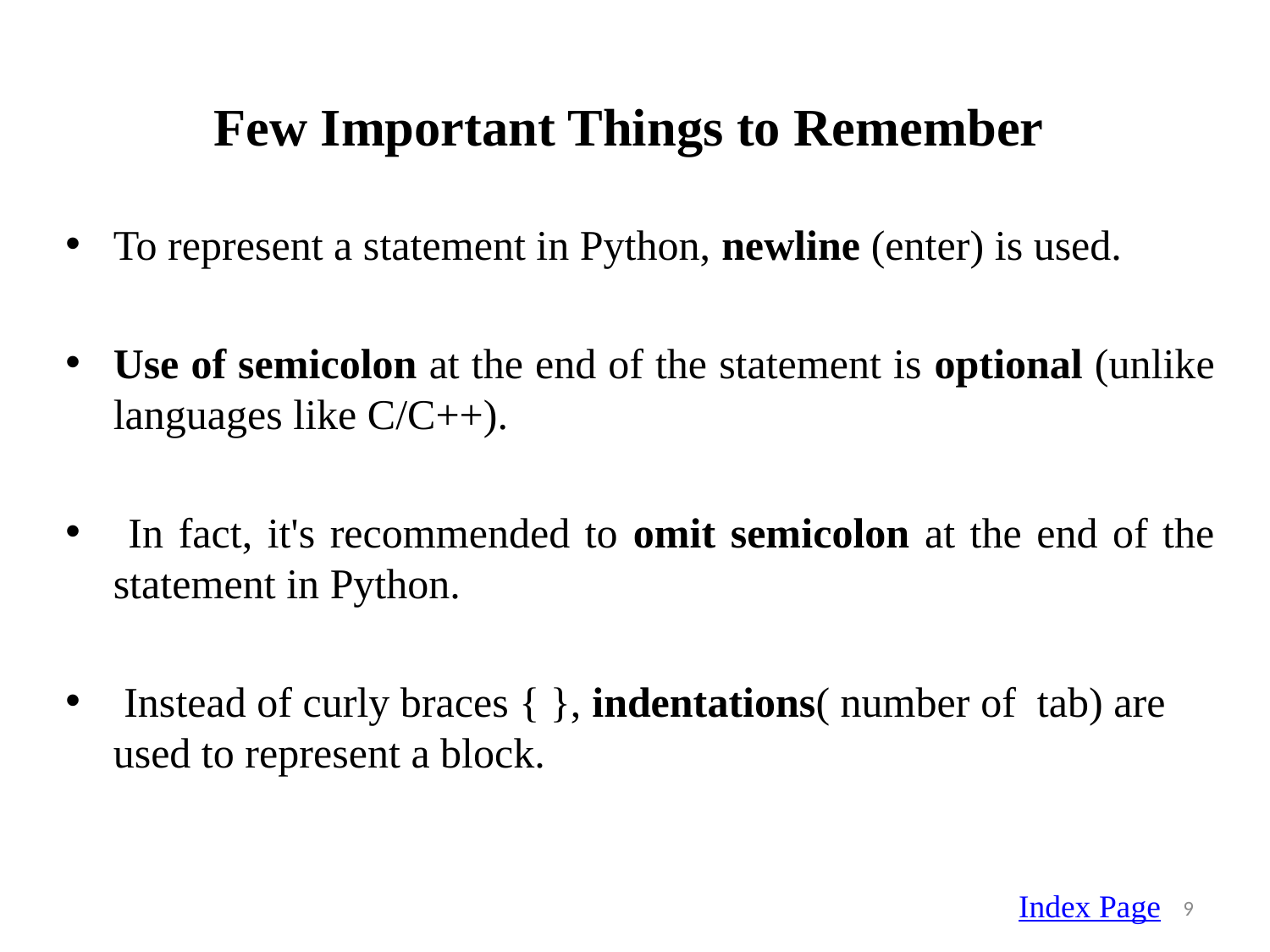

# Few Important Things to Remember
To represent a statement in Python, newline (enter) is used.

Use of semicolon at the end of the statement is optional (unlike
languages like C/C++).

 In fact, it's recommended to omit semicolon at the end of the
statement in Python.

 Instead of curly braces { }, indentations( number of  tab) are used to represent a block.
Index Page
9